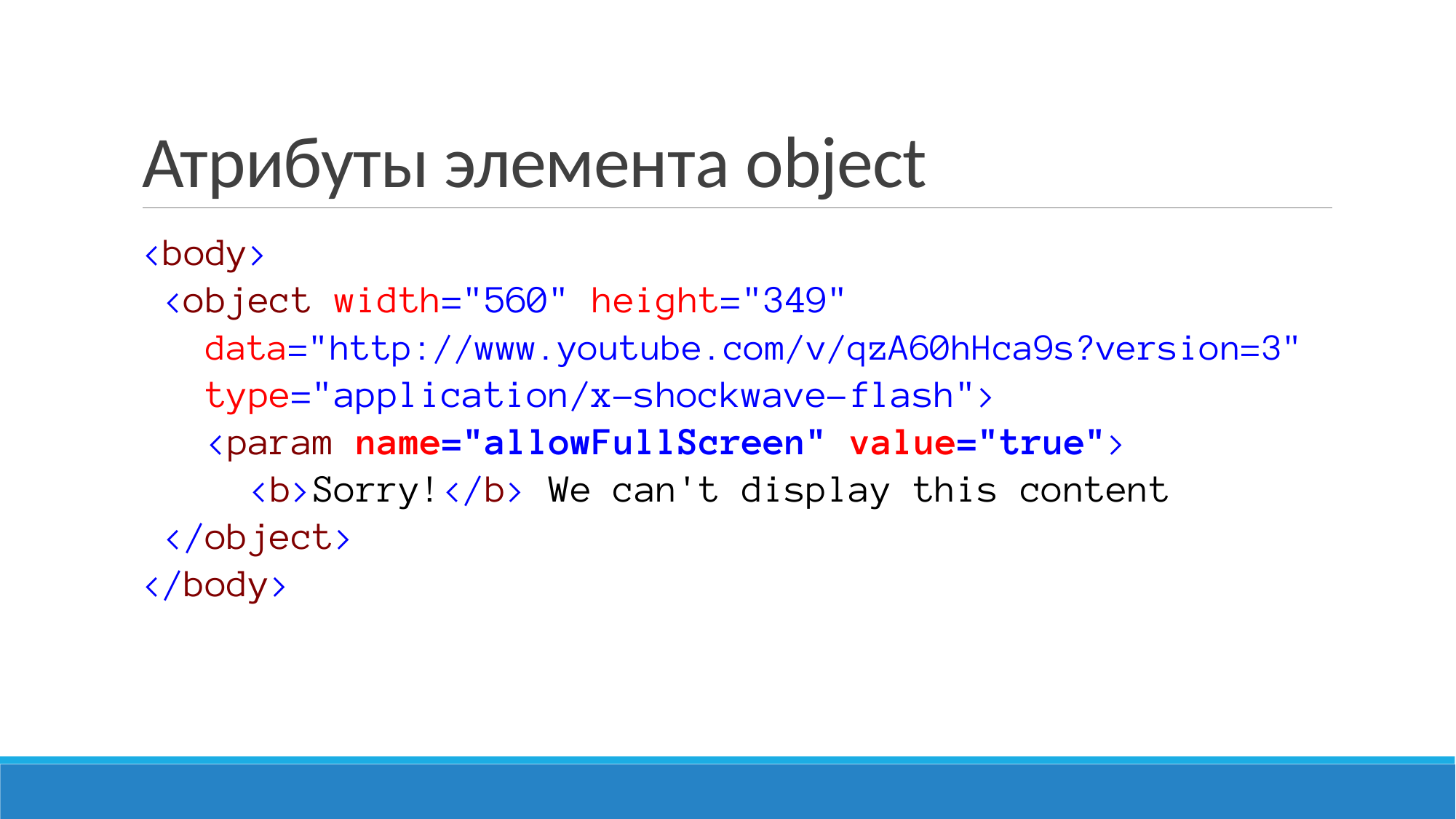

# Атрибуты элемента object
<body>
 <object width="560" height="349"
   data="http://www.youtube.com/v/qzA60hHca9s?version=3"
   type="application/x-shockwave-flash">
   <param name="allowFullScreen" value="true">
     <b>Sorry!</b> We can't display this content
 </object>
</body>